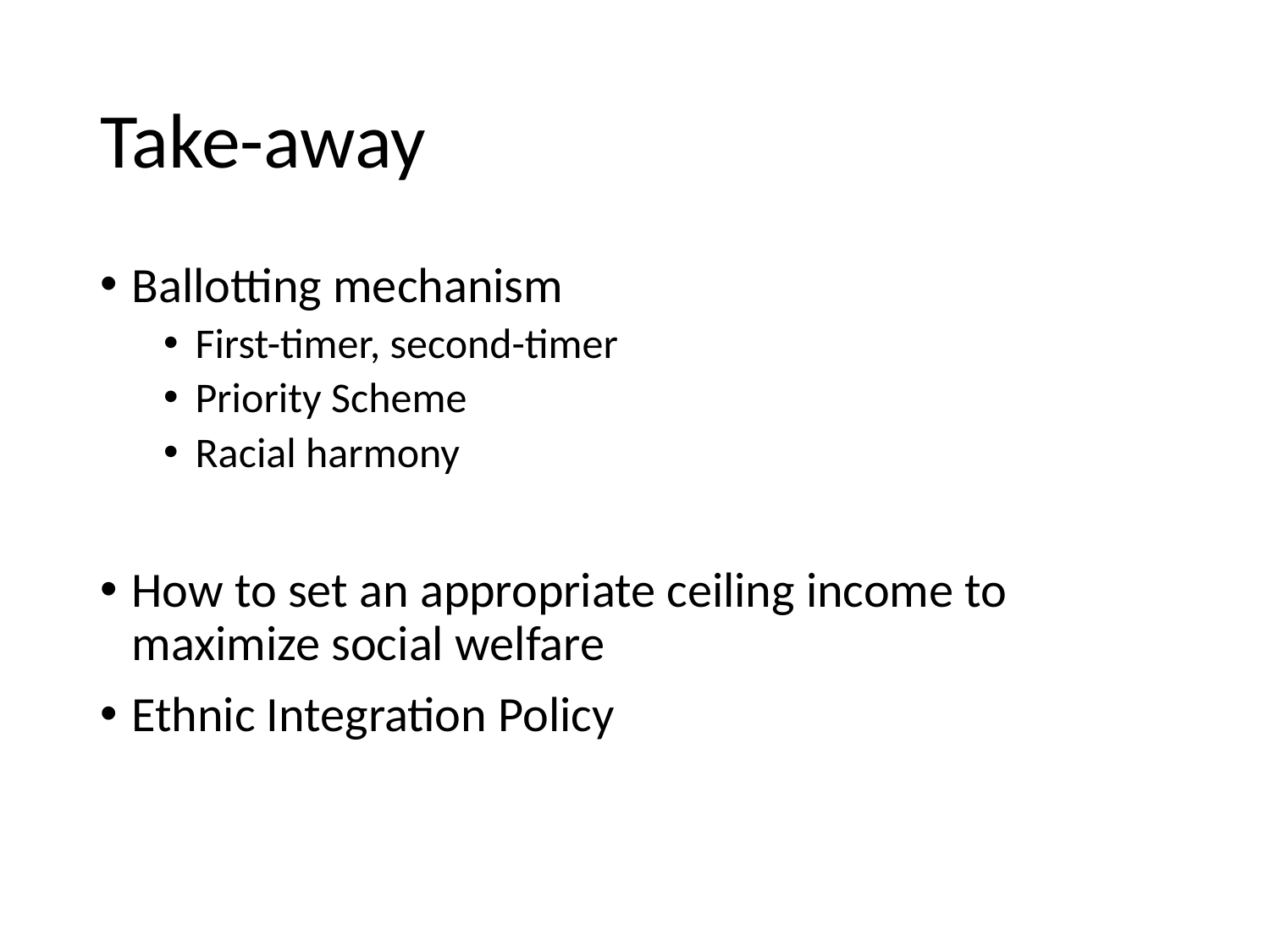

# Take-away
Ballotting mechanism
First-timer, second-timer
Priority Scheme
Racial harmony

How to set an appropriate ceiling income to maximize social welfare
Ethnic Integration Policy